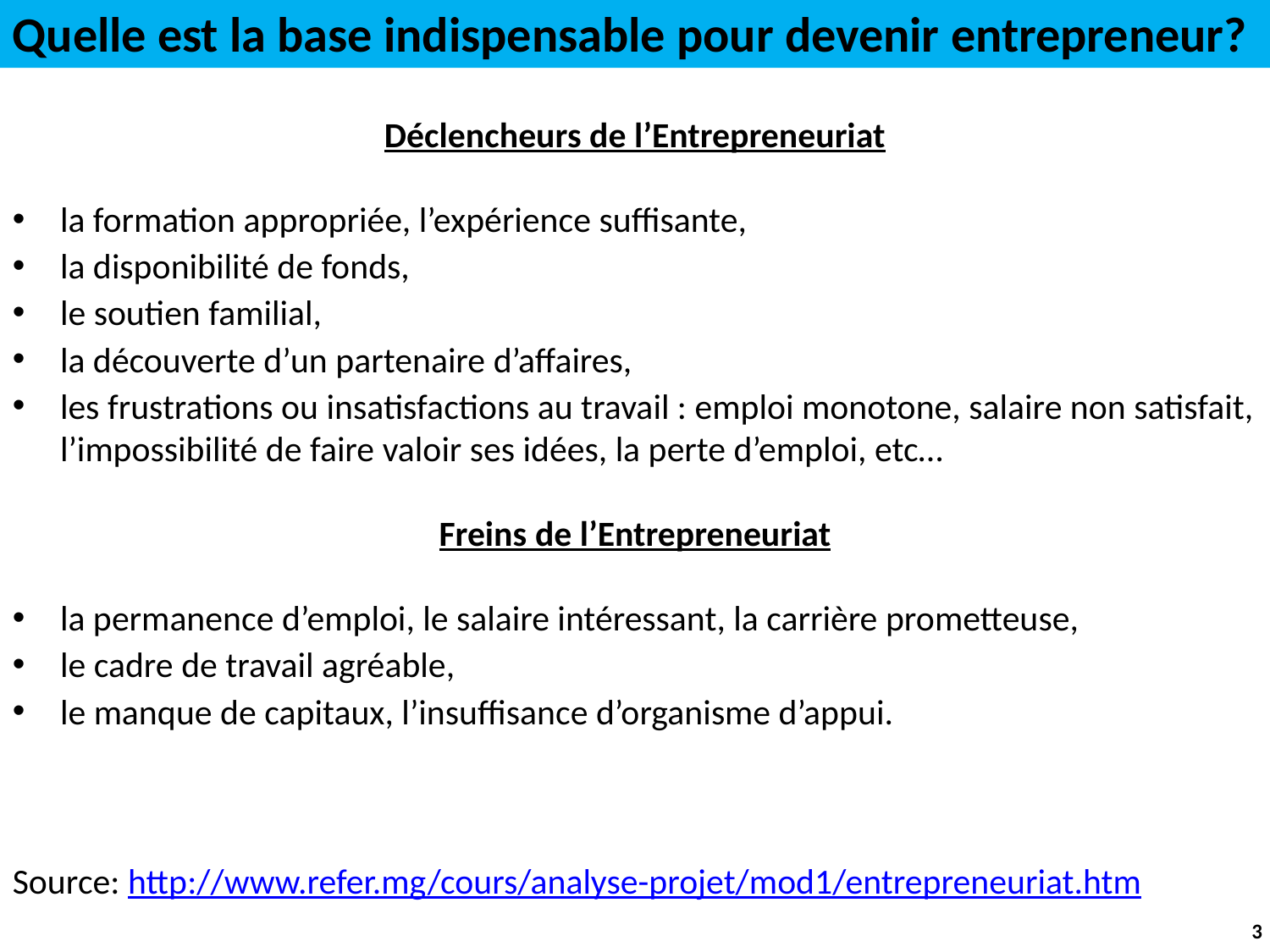

Quelle est la base indispensable pour devenir entrepreneur?
Déclencheurs de l’Entrepreneuriat

la formation appropriée, l’expérience suffisante,

la disponibilité de fonds,

le soutien familial,

la découverte d’un partenaire d’affaires,

les frustrations ou insatisfactions au travail : emploi monotone, salaire non satisfait, l’impossibilité de faire valoir ses idées, la perte d’emploi, etc…

Freins de l’Entrepreneuriat

la permanence d’emploi, le salaire intéressant, la carrière prometteuse,

le cadre de travail agréable,

le manque de capitaux, l’insuffisance d’organisme d’appui.

Source: http://www.refer.mg/cours/analyse-projet/mod1/entrepreneuriat.htm
3